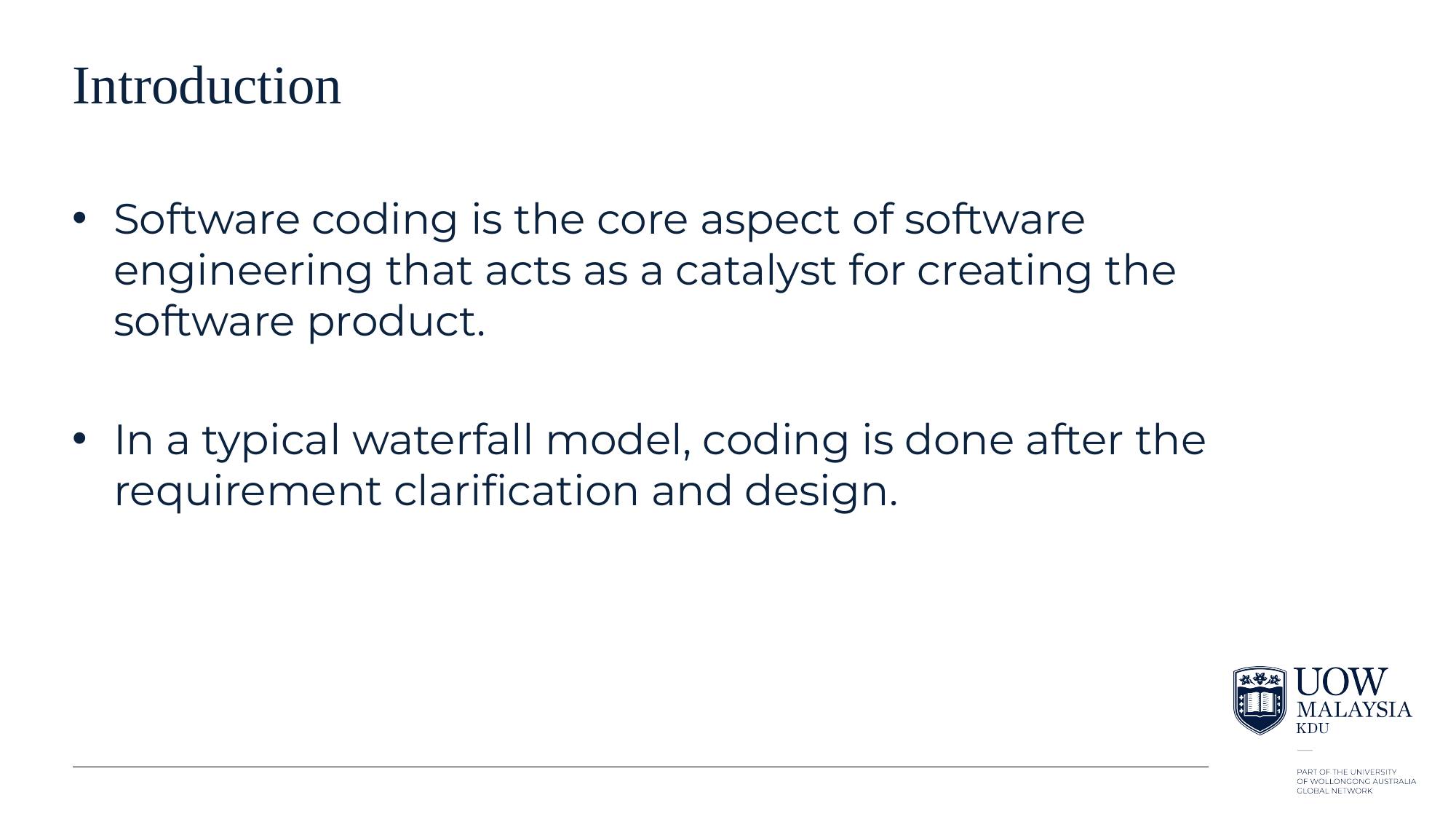

# Introduction
Software coding is the core aspect of software engineering that acts as a catalyst for creating the software product.

In a typical waterfall model, coding is done after the requirement clarification and design.